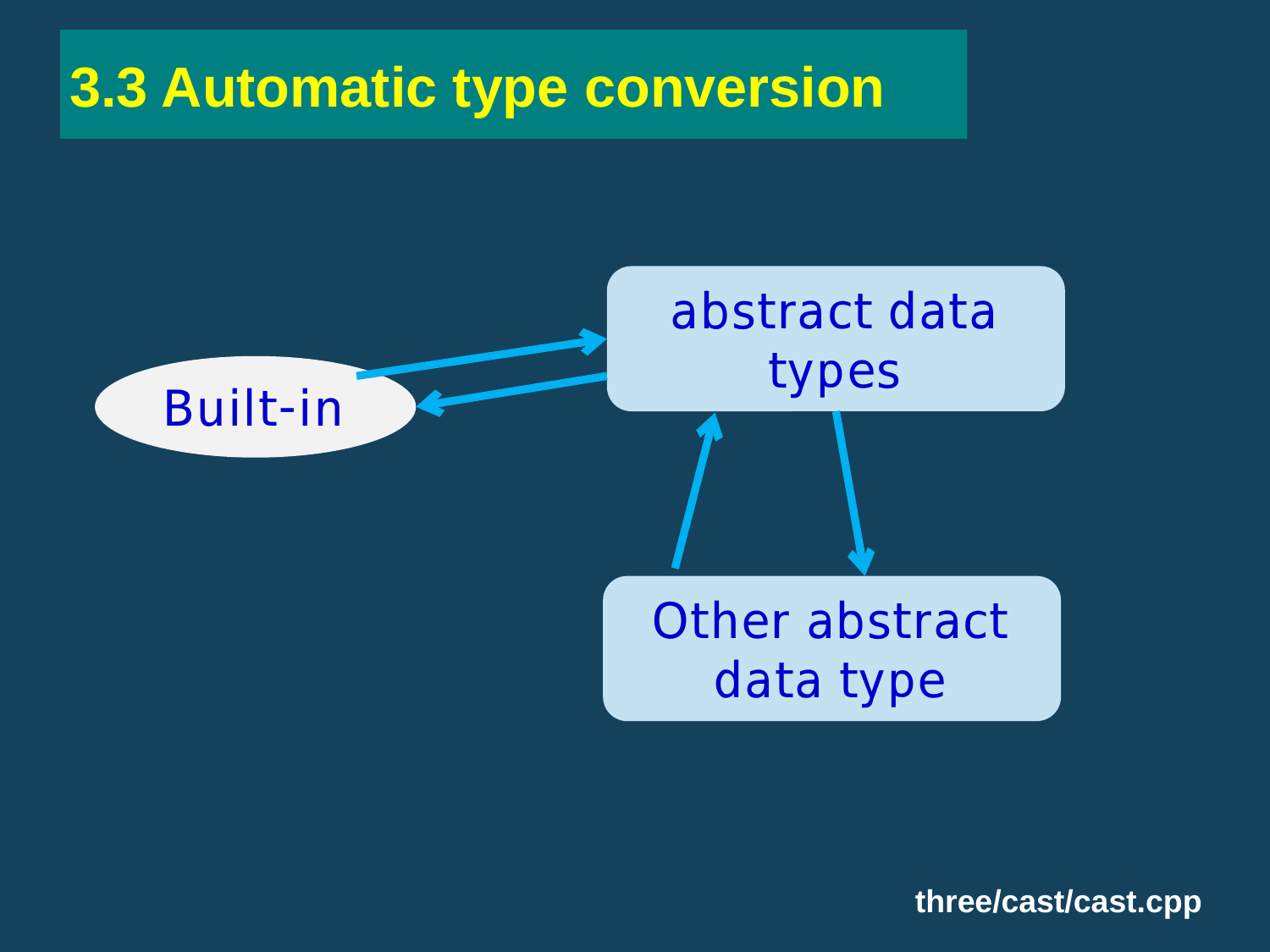

# 3.3 Automatic type conversion
abstract data types
Built-in
Other abstract data type
three/cast/cast.cpp